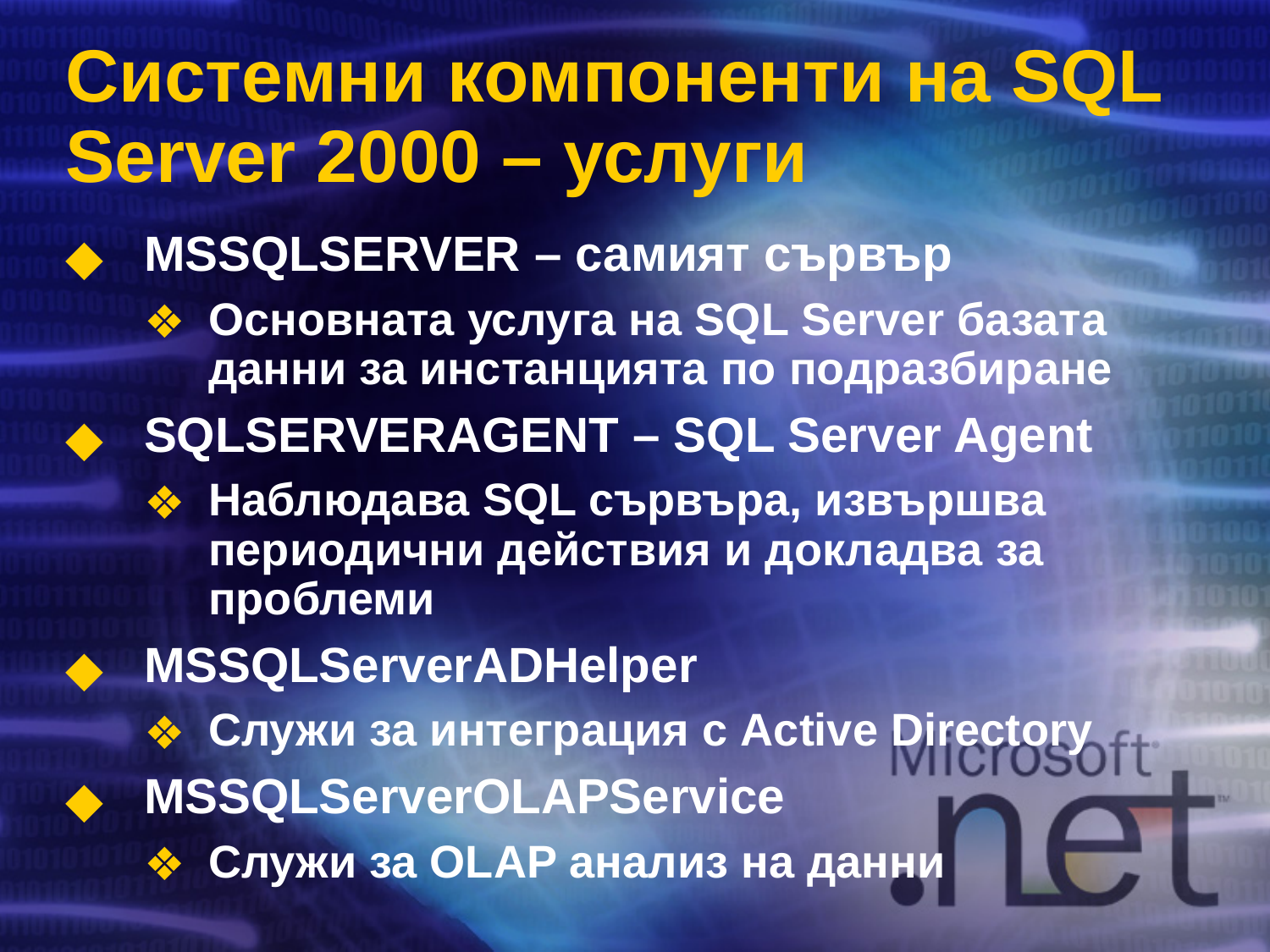

# Системни компоненти на SQL Server 2000 – услуги
MSSQLSERVER – самият сървър
Основната услуга на SQL Server базата данни за инстанцията по подразбиране
SQLSERVERAGENT – SQL Server Agent
Наблюдава SQL сървъра, извършва периодични действия и докладва за проблеми
MSSQLServerADHelper
Служи за интеграция с Active Directory
MSSQLServerOLAPService
Служи за OLAP анализ на данни